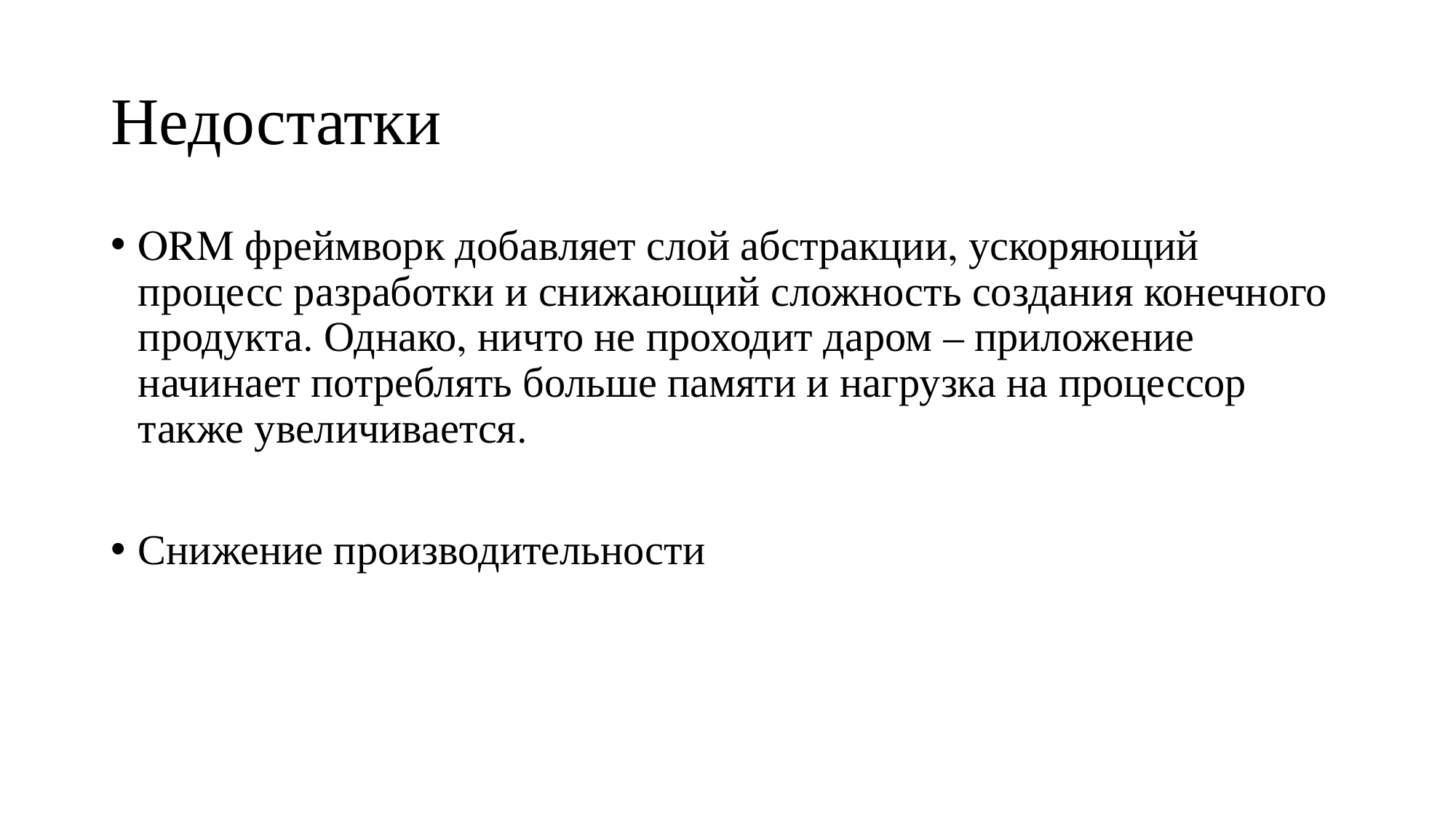

# Недостатки
ORM фреймворк добавляет слой абстракции, ускоряющий процесс разработки и снижающий сложность создания конечного продукта. Однако, ничто не проходит даром – приложение начинает потреблять больше памяти и нагрузка на процессор также увеличивается.

Снижение производительности